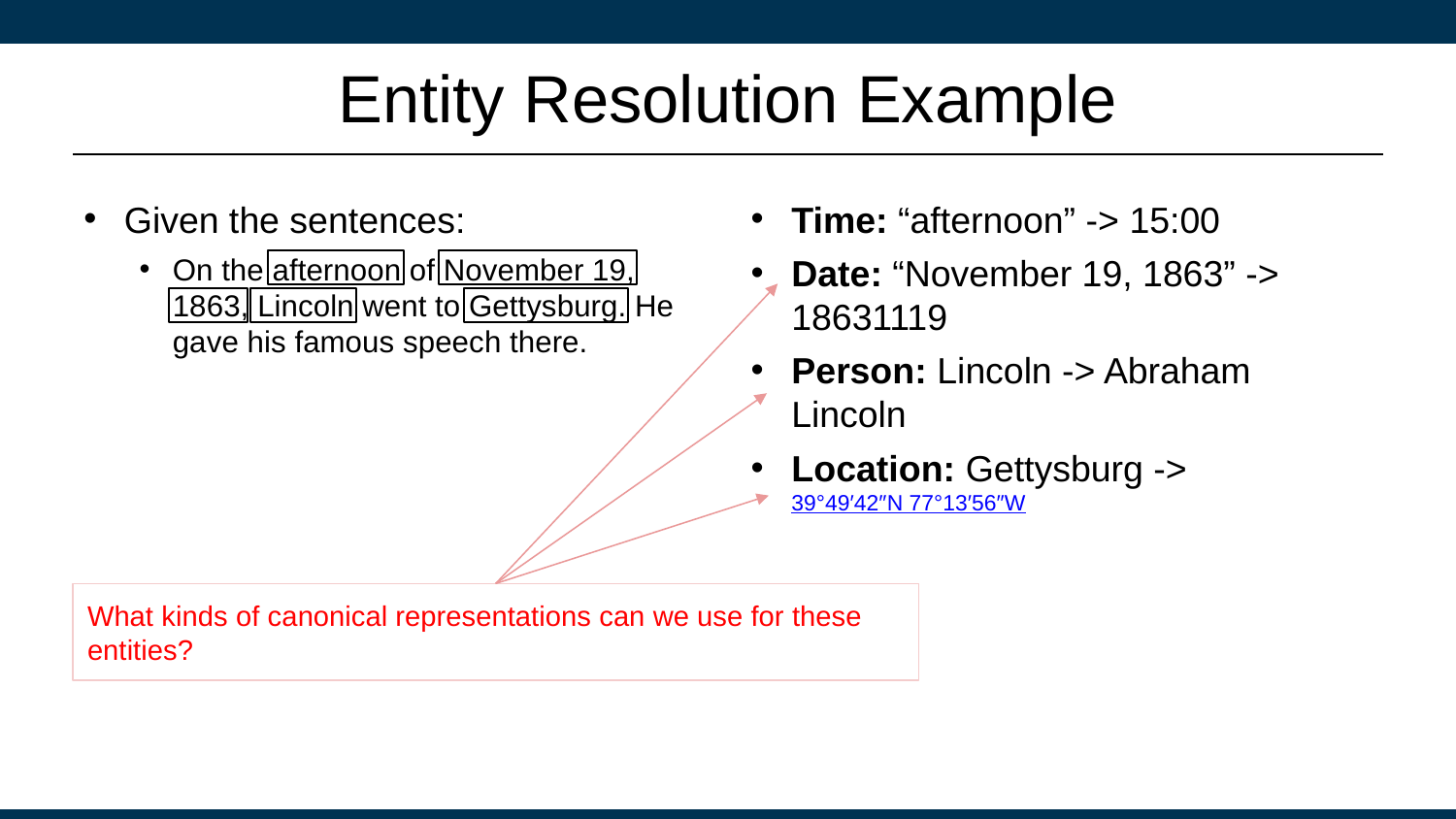

# Entity Resolution Example
Given the sentences:
On the afternoon of November 19, 1863, Lincoln went to Gettysburg. He gave his famous speech there.
Time: “afternoon” -> 15:00
Date: “November 19, 1863” -> 18631119
Person: Lincoln -> Abraham Lincoln
Location: Gettysburg -> 39°49′42″N 77°13′56″W

What kinds of canonical representations can we use for these entities?